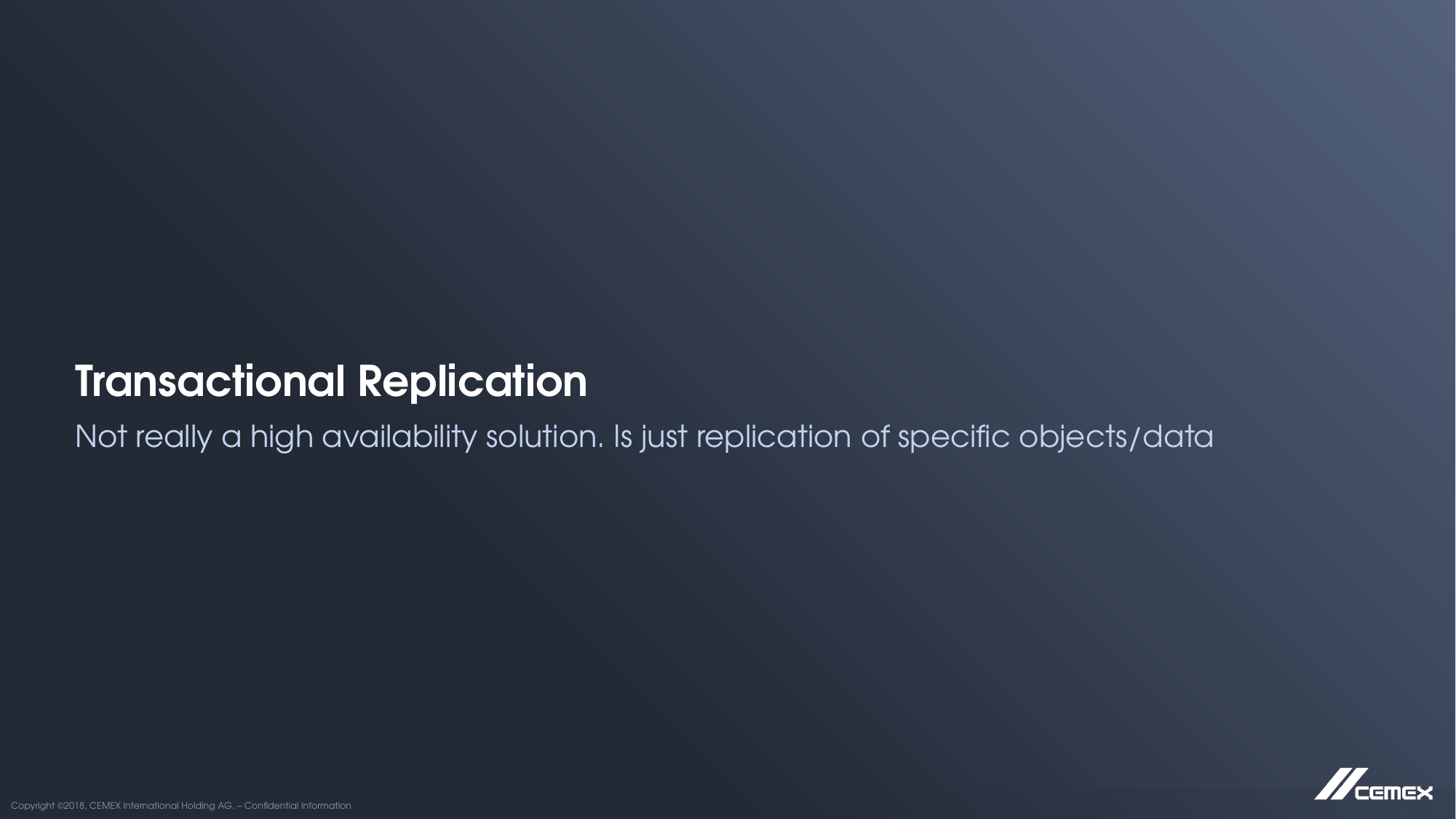

# Transactional Replication
Not really a high availability solution. Is just replication of specific objects/data